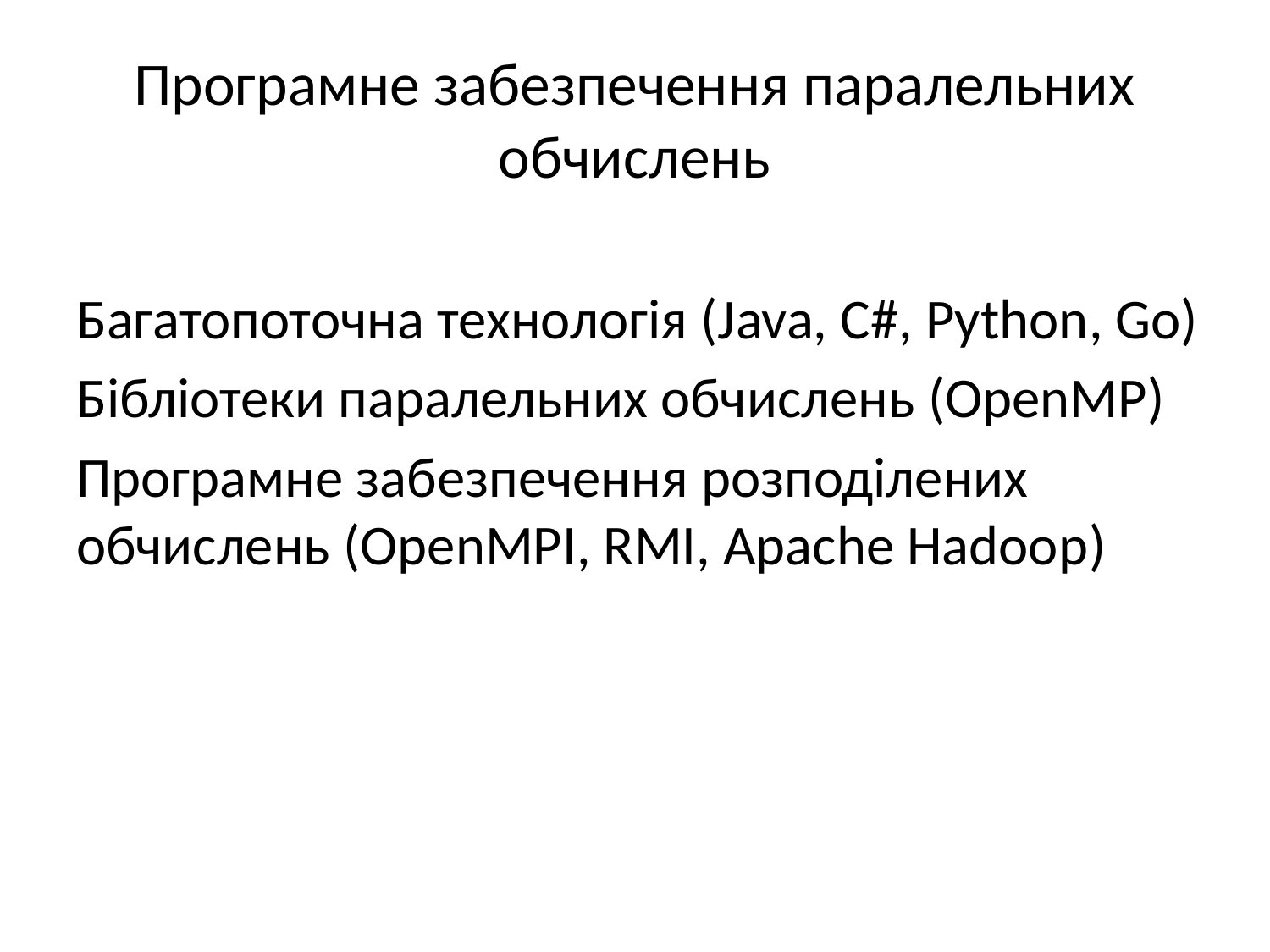

# Програмне забезпечення паралельних обчислень
Багатопоточна технологія (Java, C#, Python, Go)
Бібліотеки паралельних обчислень (OpenMP)
Програмне забезпечення розподілених обчислень (OpenMPI, RMI, Apache Hadoop)